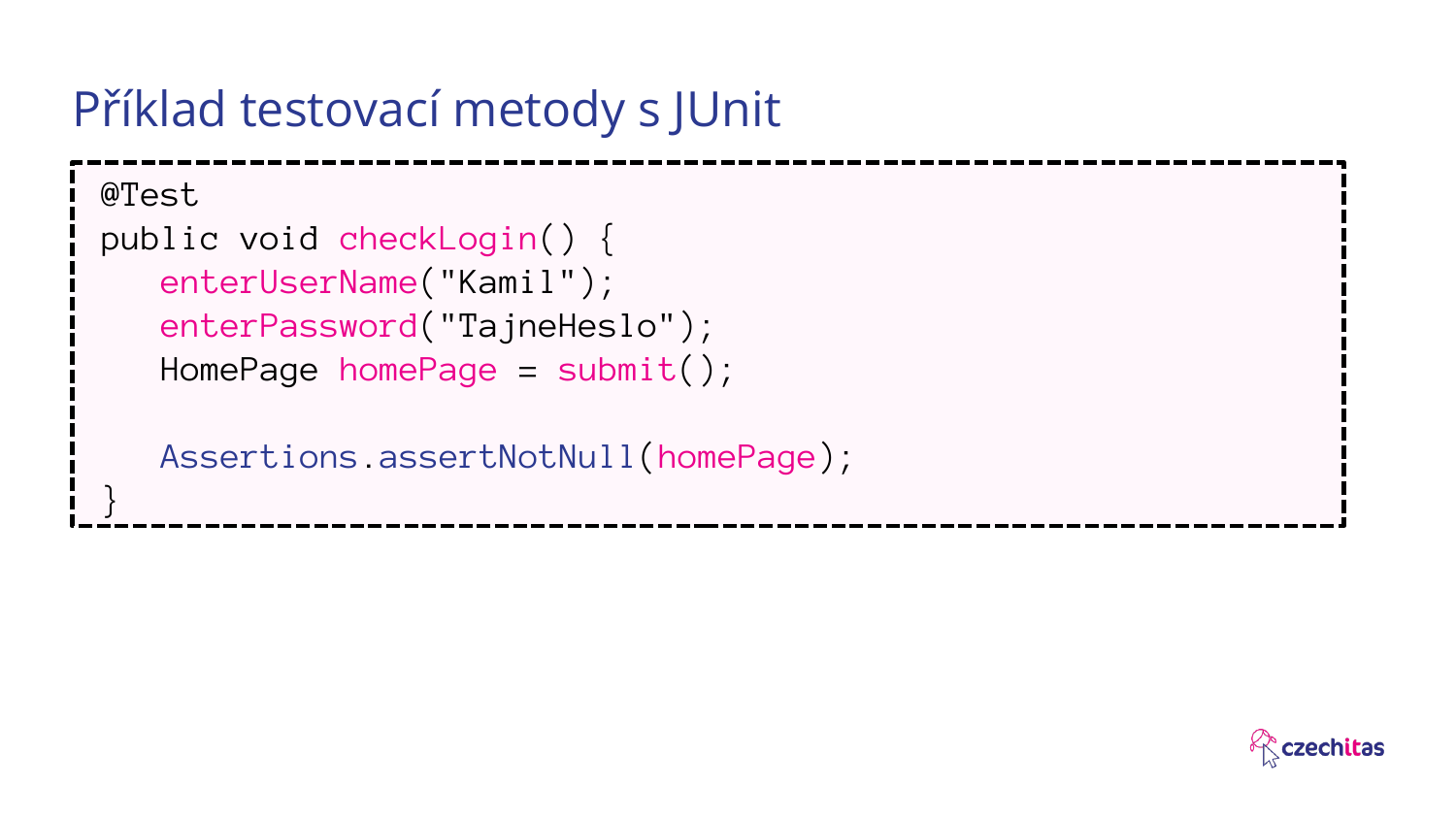

# Příklad testovací metody s JUnit
@Test
public void checkLogin() {
   enterUserName("Kamil");
   enterPassword("TajneHeslo");
   HomePage homePage = submit();

   Assertions.assertNotNull(homePage);
}